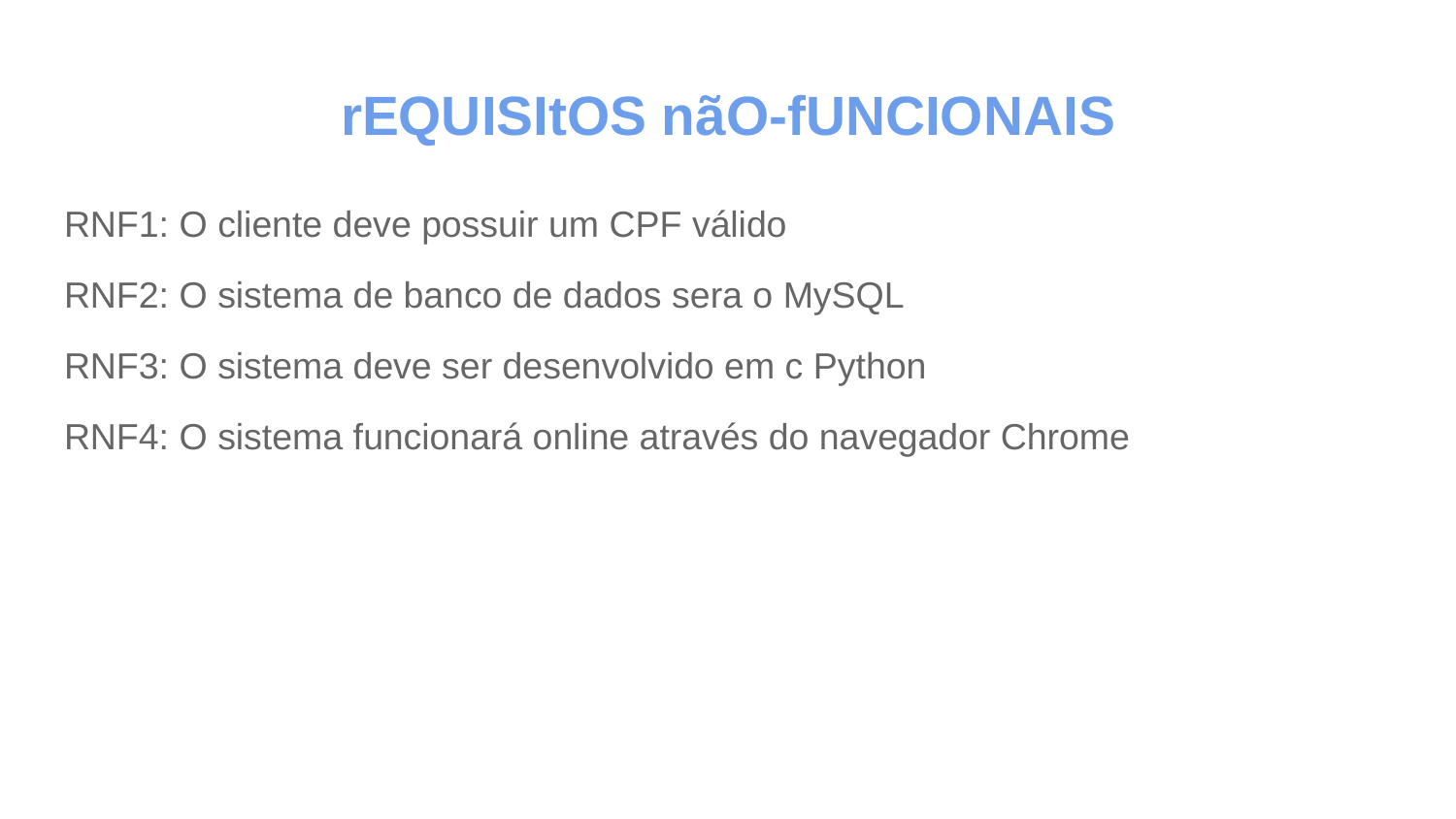

# rEQUISItOS nãO-fUNCIONAIS
RNF1: O cliente deve possuir um CPF válido
RNF2: O sistema de banco de dados sera o MySQL
RNF3: O sistema deve ser desenvolvido em c Python
RNF4: O sistema funcionará online através do navegador Chrome